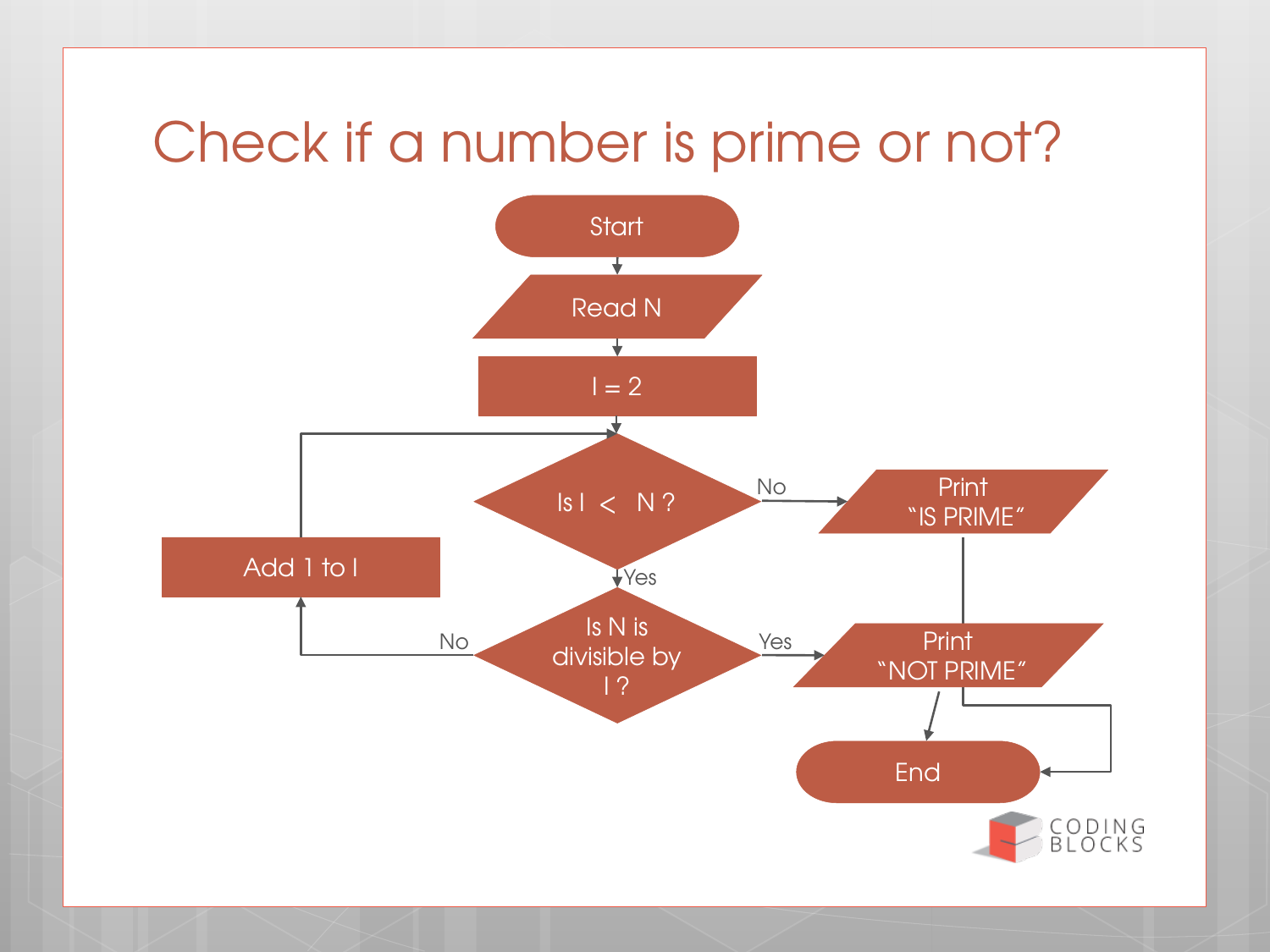

# Check if a number is prime or not?

Start

Read N

I = 2

Is I  <   N ?
Print
 “IS PRIME”

No

Add 1 to I

Yes

Is N is divisible by I ?

Print
 “NOT PRIME”

Yes
No

End